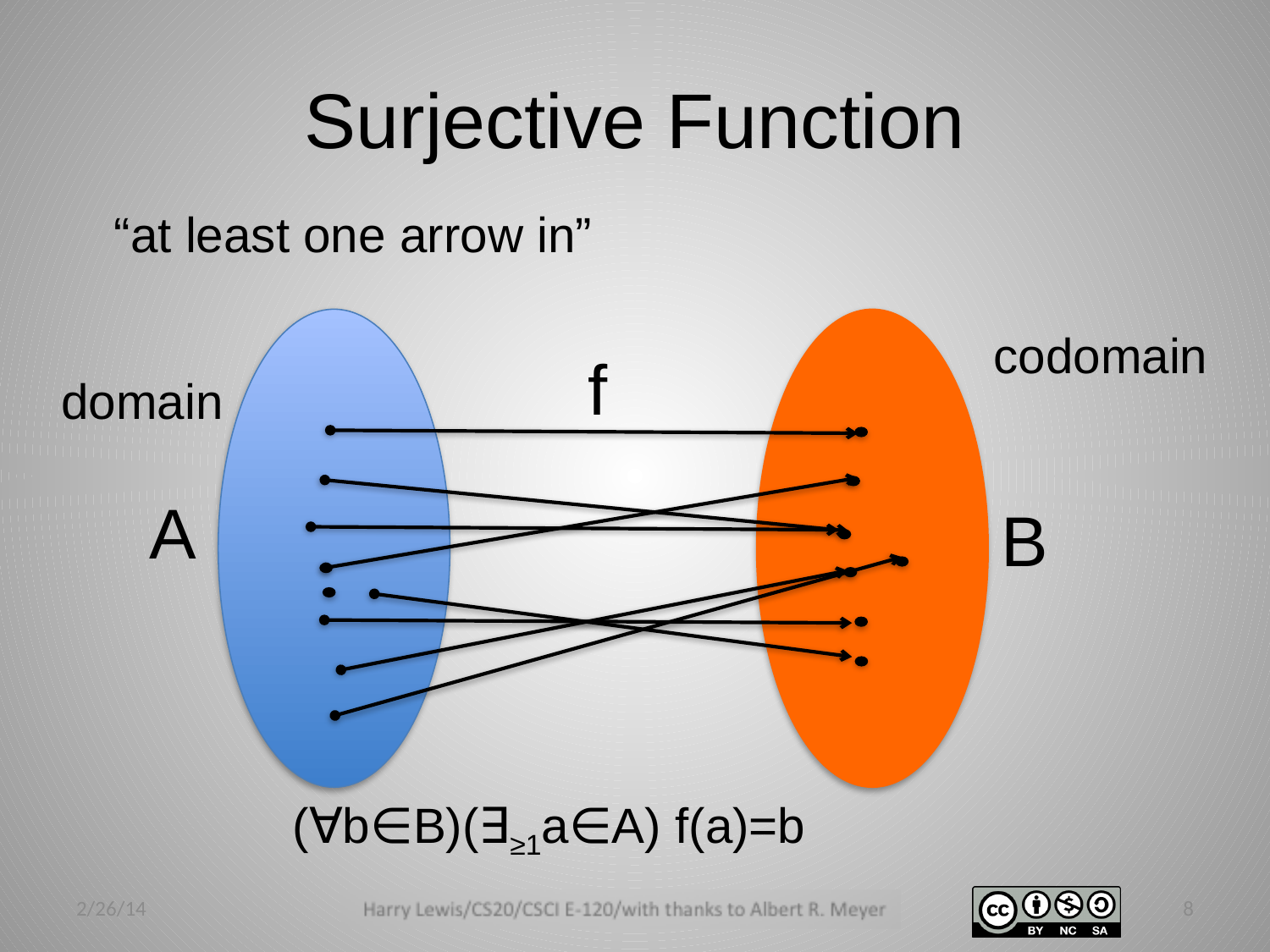

# Surjective Function
“at least one arrow in”

codomain
f
domain

A
B

(∀b∈B)(∃≥1a∈A) f(a)=b
2/26/14
8